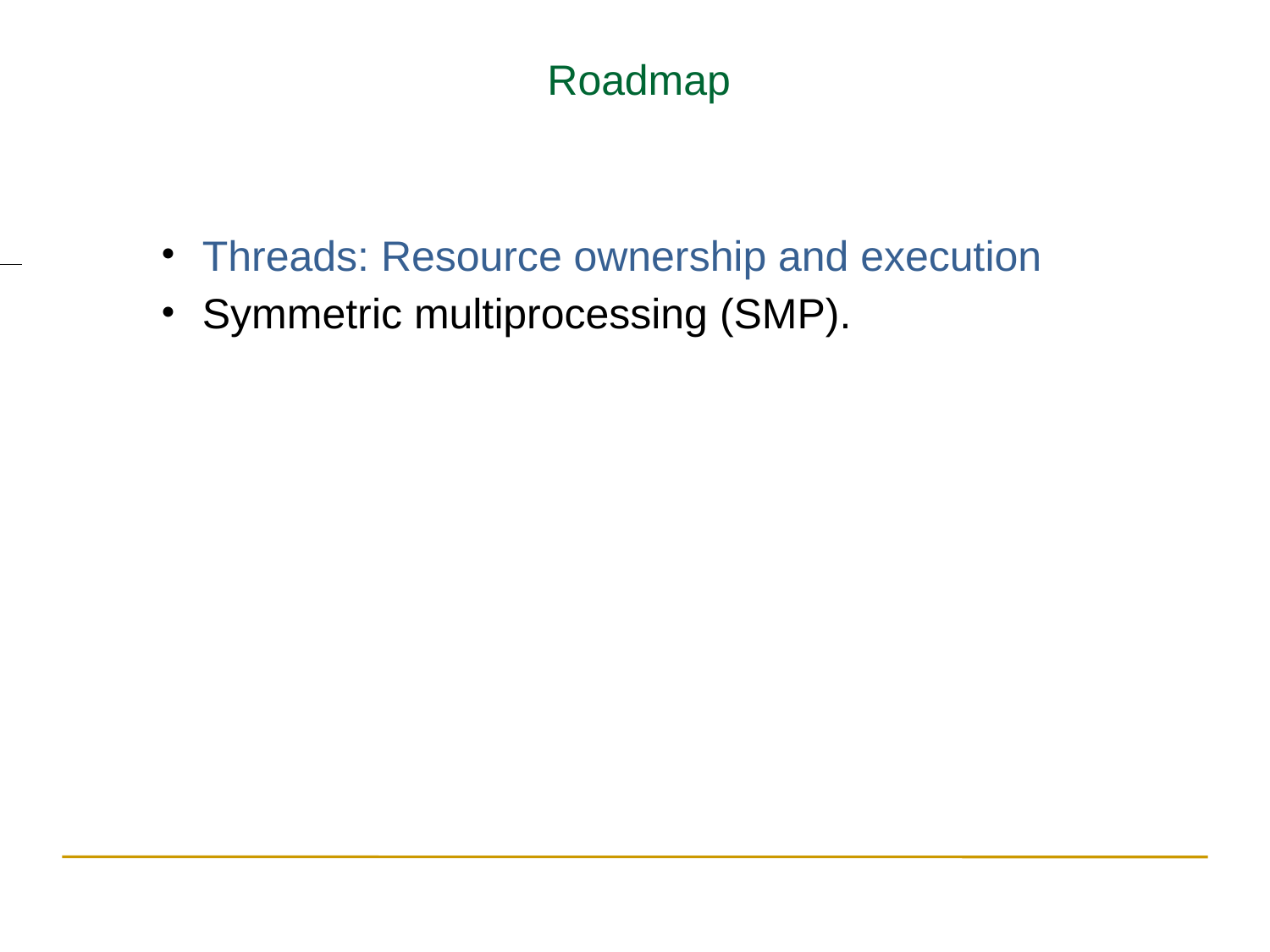

Roadmap
Threads: Resource ownership and execution
Symmetric multiprocessing (SMP).